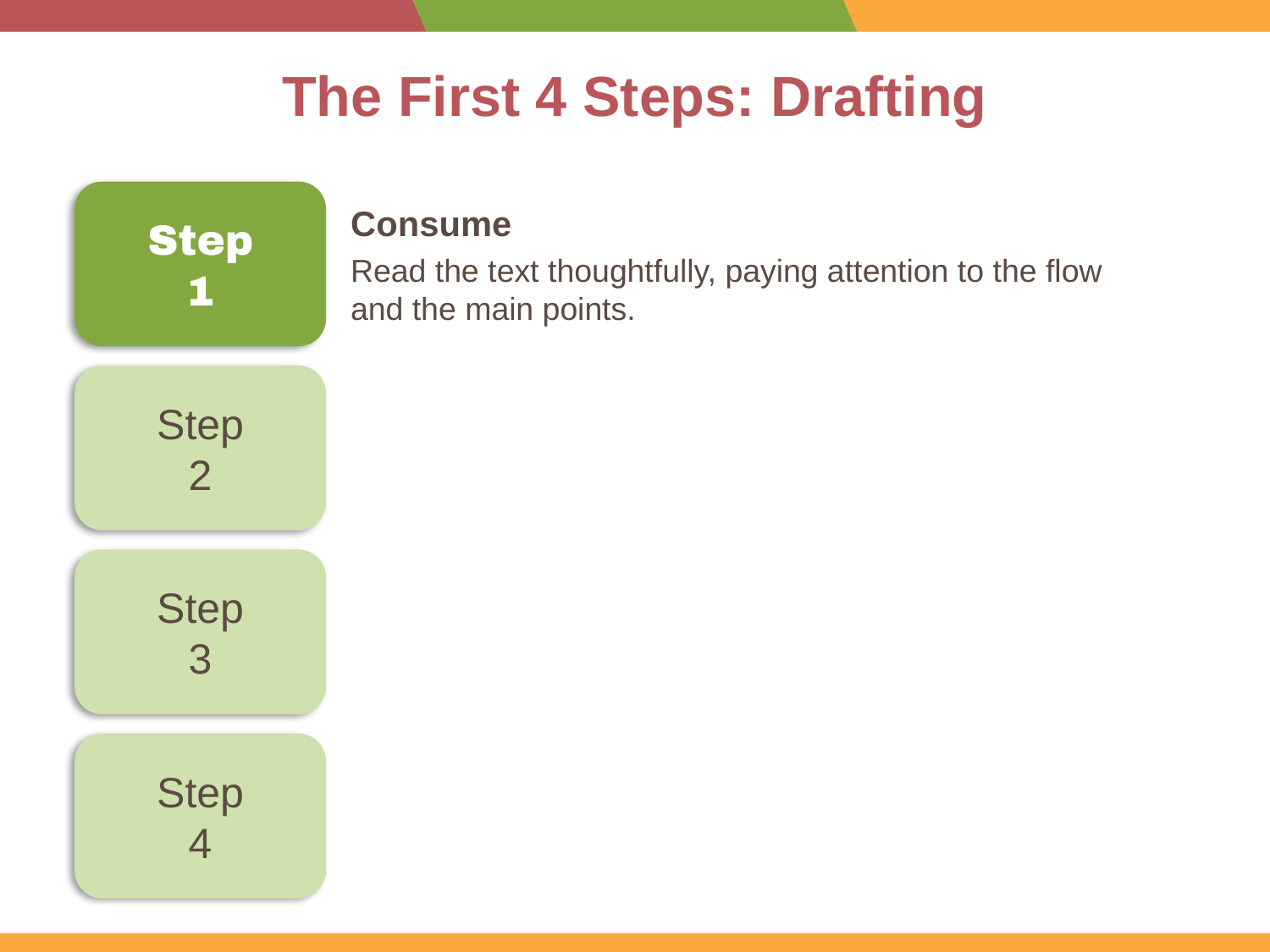

# The First 4 Steps: Drafting
Step
1
Consume
Read the text thoughtfully, paying attention to the flow
and the main points.
Step
2
Step
3
Step
4